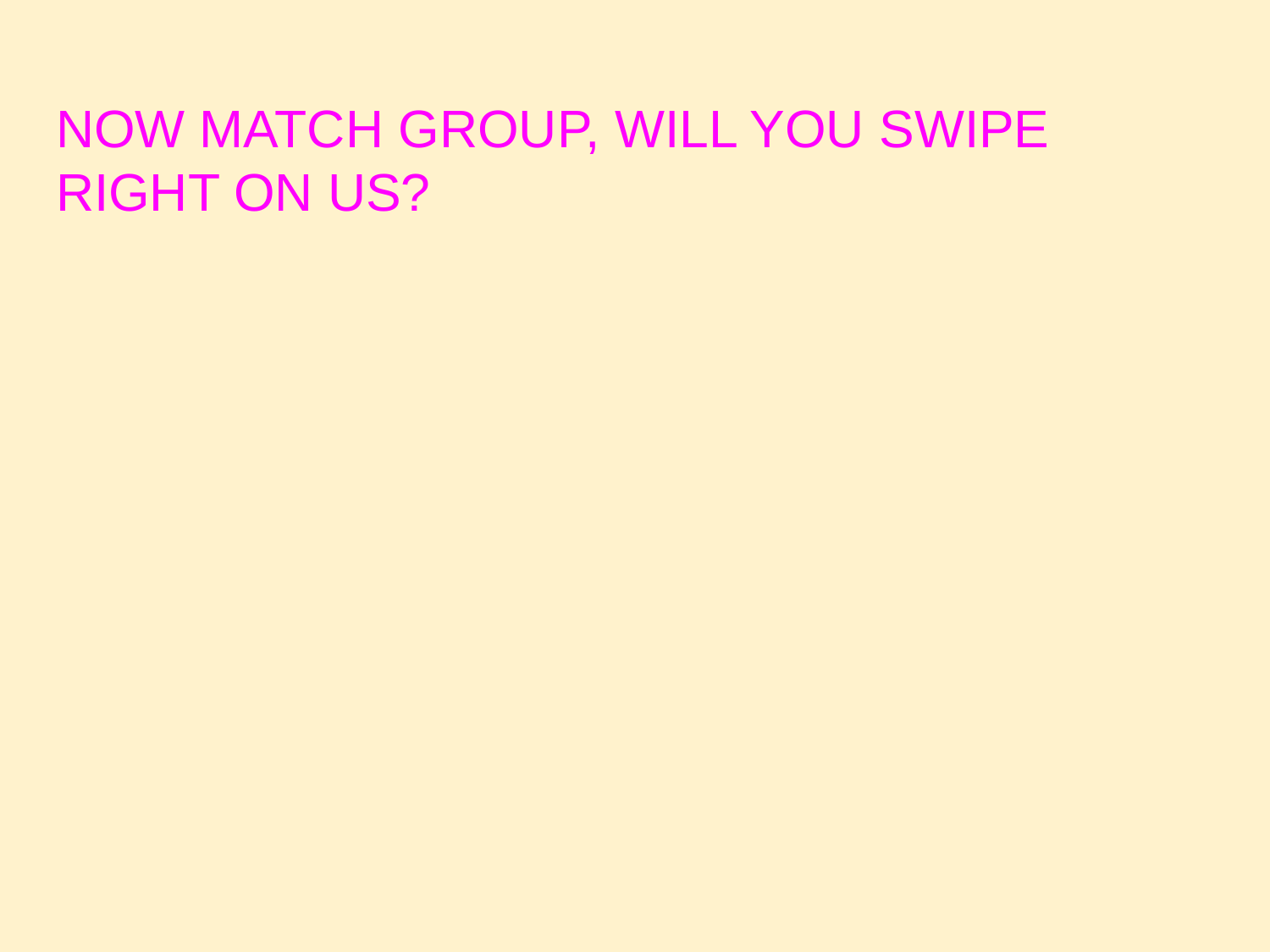

# NOW MATCH GROUP, WILL YOU SWIPE RIGHT ON US?